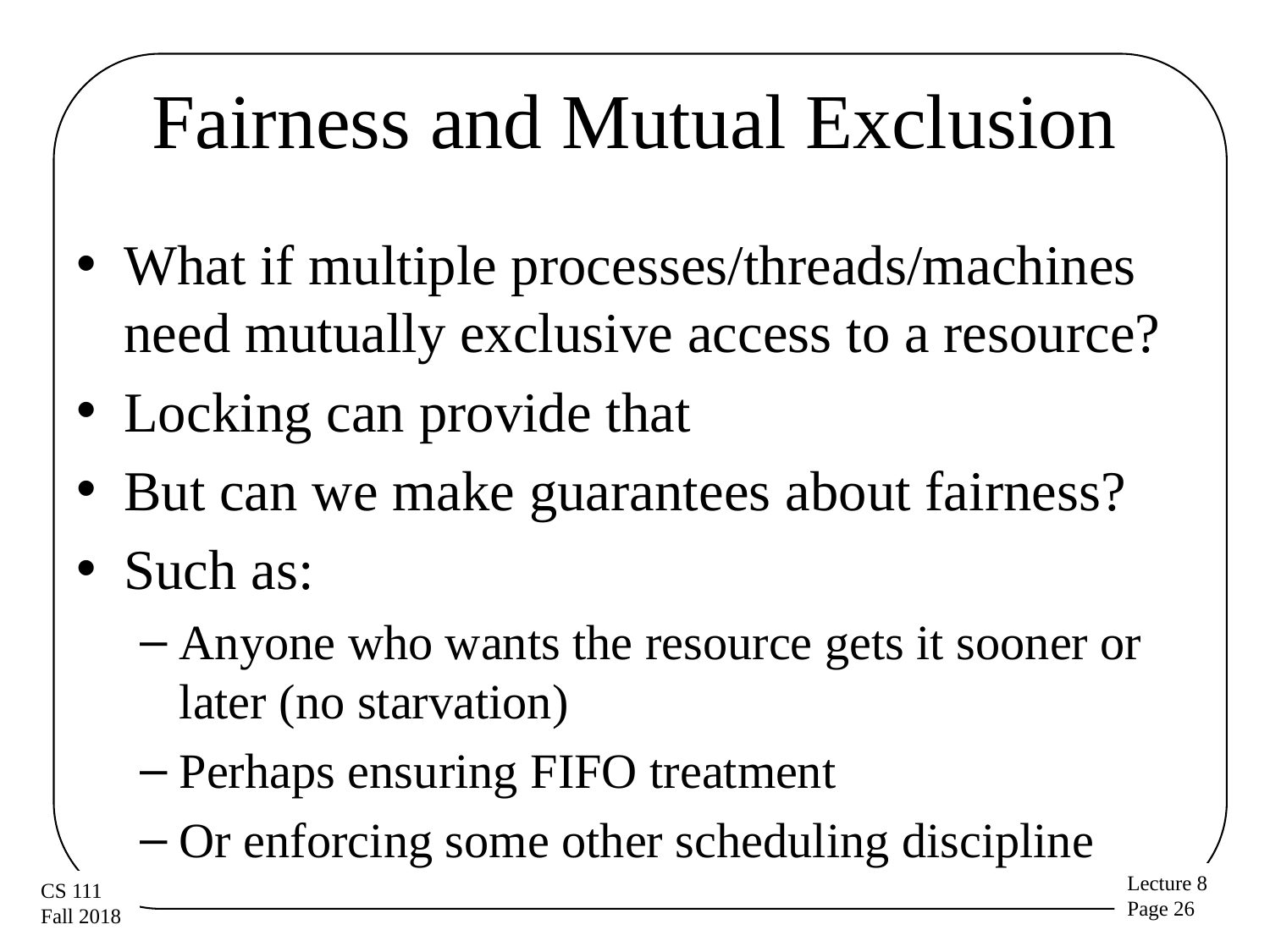

# Fairness and Mutual Exclusion
What if multiple processes/threads/machines need mutually exclusive access to a resource?
Locking can provide that
But can we make guarantees about fairness?
Such as:
Anyone who wants the resource gets it sooner or later (no starvation)
Perhaps ensuring FIFO treatment
Or enforcing some other scheduling discipline